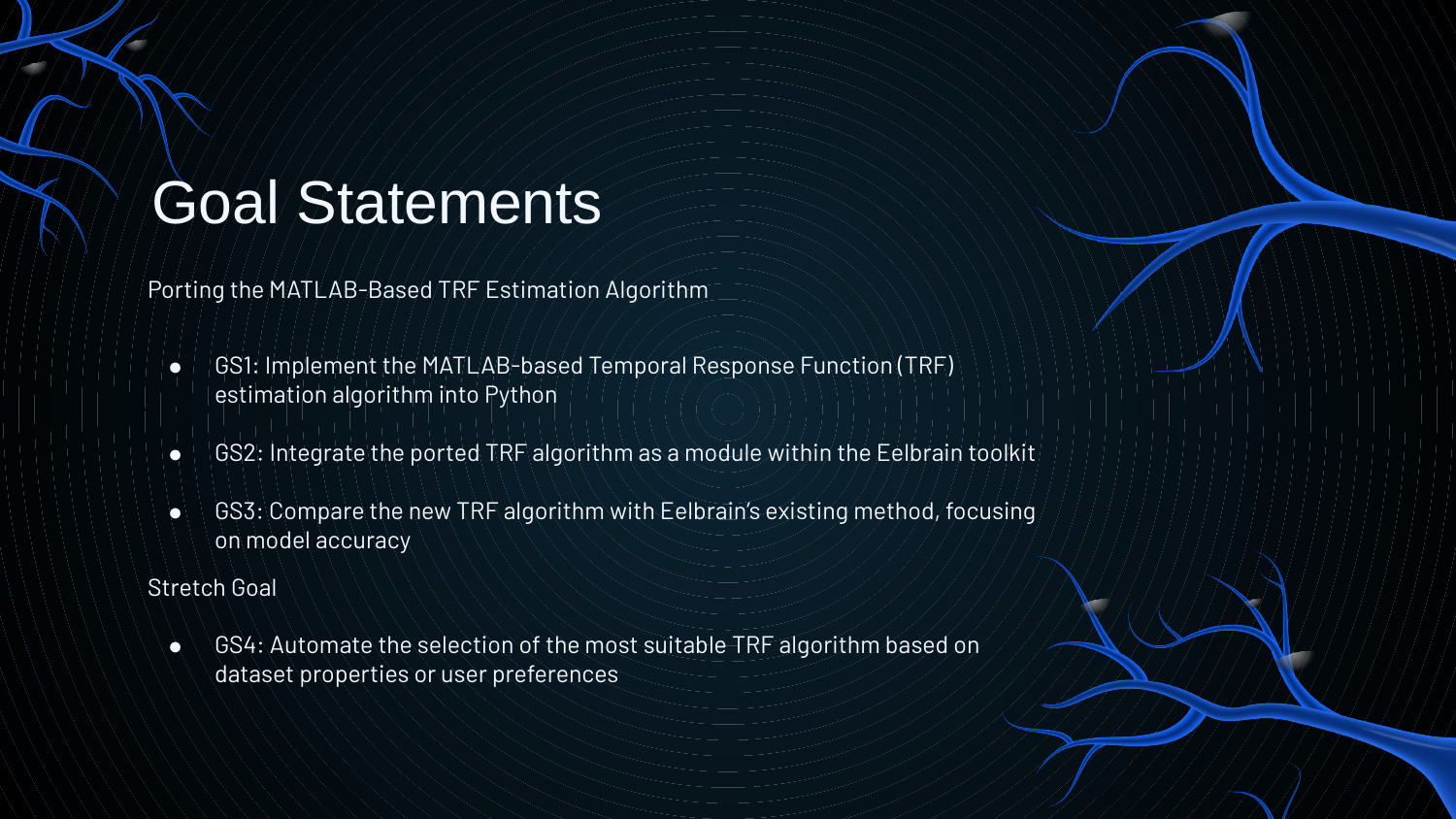

# Goal Statements
Porting the MATLAB-Based TRF Estimation Algorithm
GS1: Implement the MATLAB-based Temporal Response Function (TRF) estimation algorithm into Python
GS2: Integrate the ported TRF algorithm as a module within the Eelbrain toolkit
GS3: Compare the new TRF algorithm with Eelbrain’s existing method, focusing on model accuracy
Stretch Goal
GS4: Automate the selection of the most suitable TRF algorithm based on dataset properties or user preferences